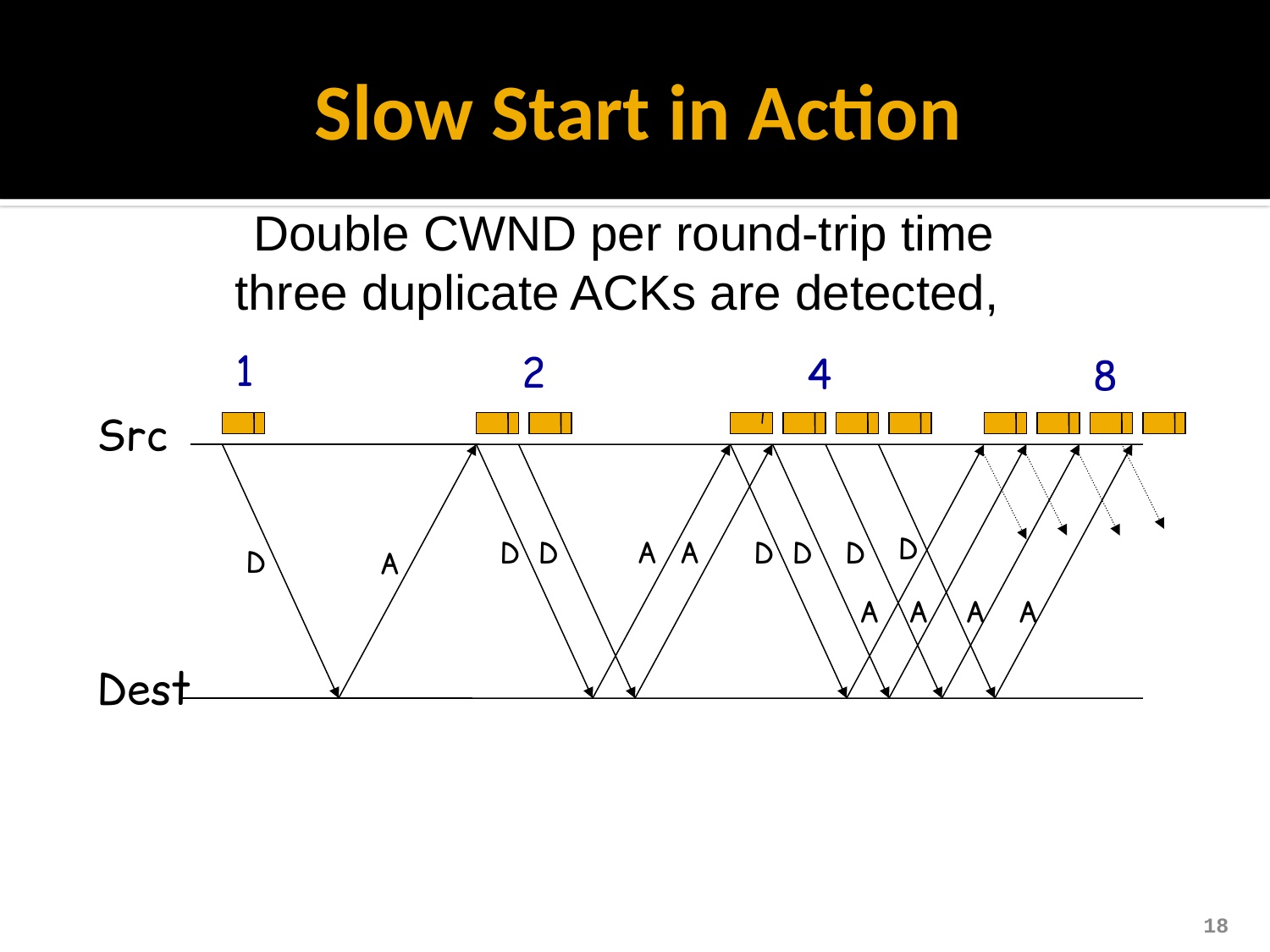

# Slow Start in Action
Double CWND per round-trip time
three duplicate ACKs are detected,

1
2
4
8
Src

D
D
D
A
A
D
D
D
D
A
A
A
A
A
Dest

18